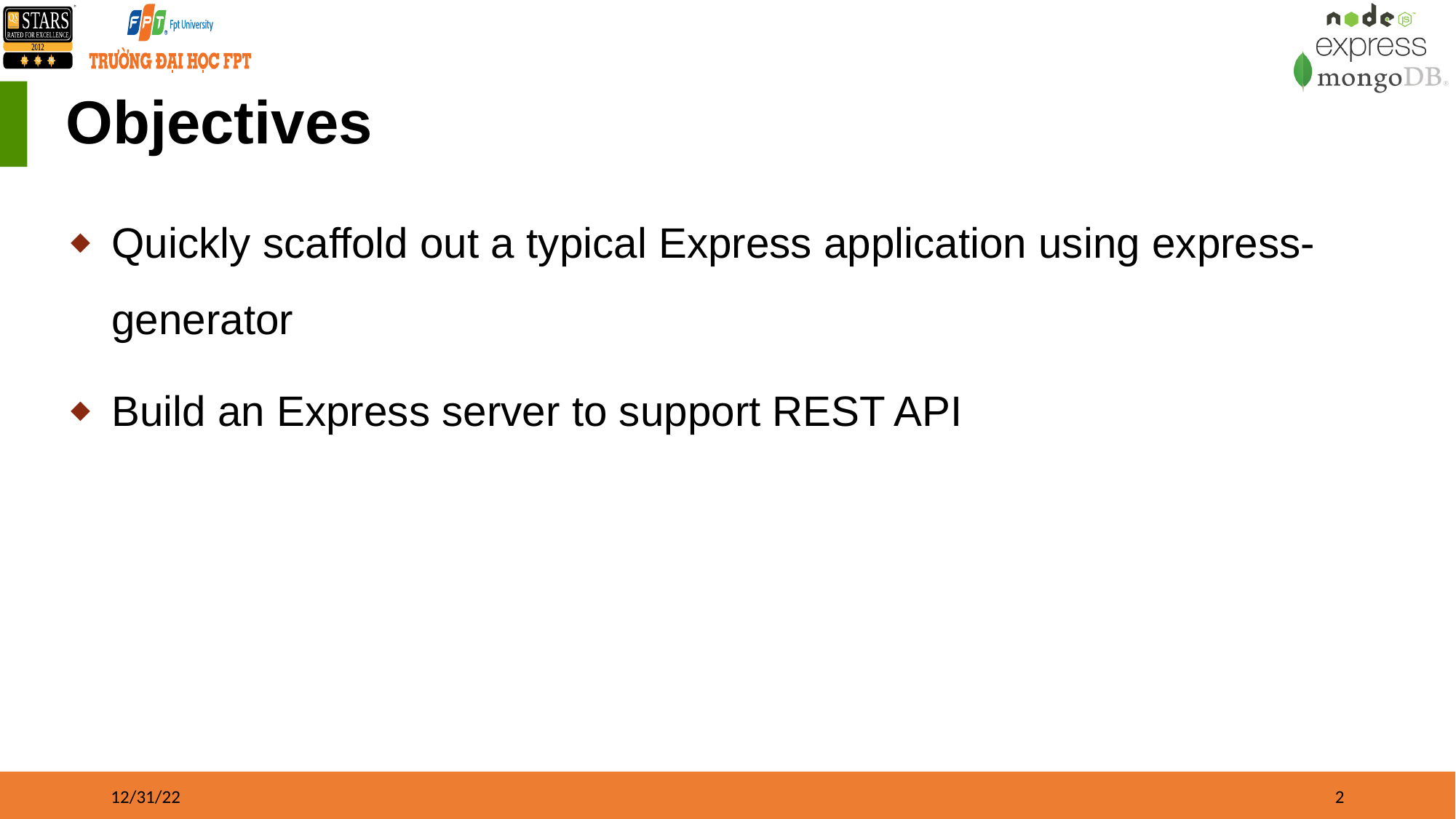

# Objectives
Quickly scaffold out a typical Express application using express-generator
Build an Express server to support REST API
12/31/22
2